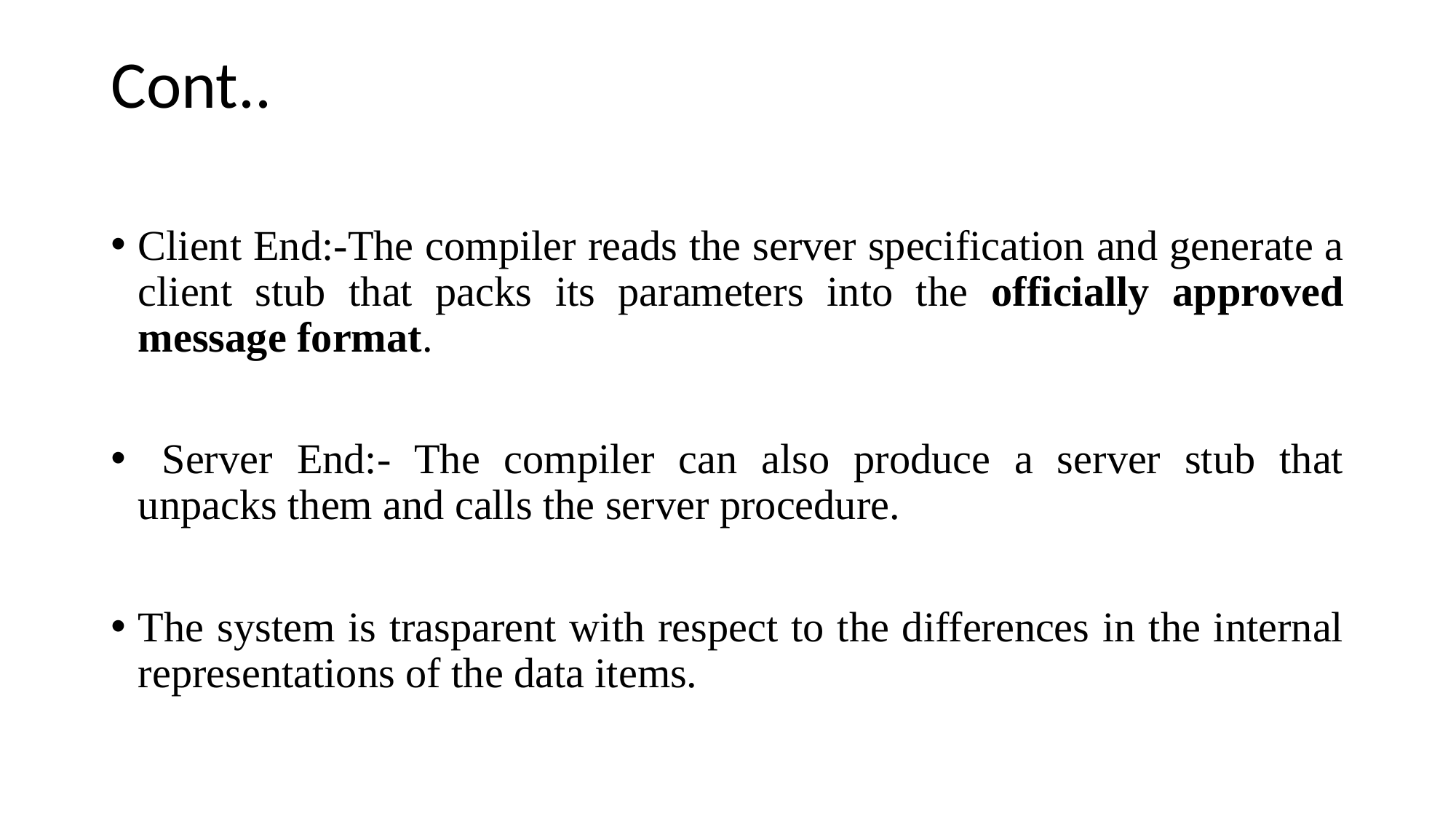

# Cont..
Client End:-The compiler reads the server specification and generate a client stub that packs its parameters into the officially approved message format.

 Server End:- The compiler can also produce a server stub that unpacks them and calls the server procedure.

The system is trasparent with respect to the differences in the internal representations of the data items.